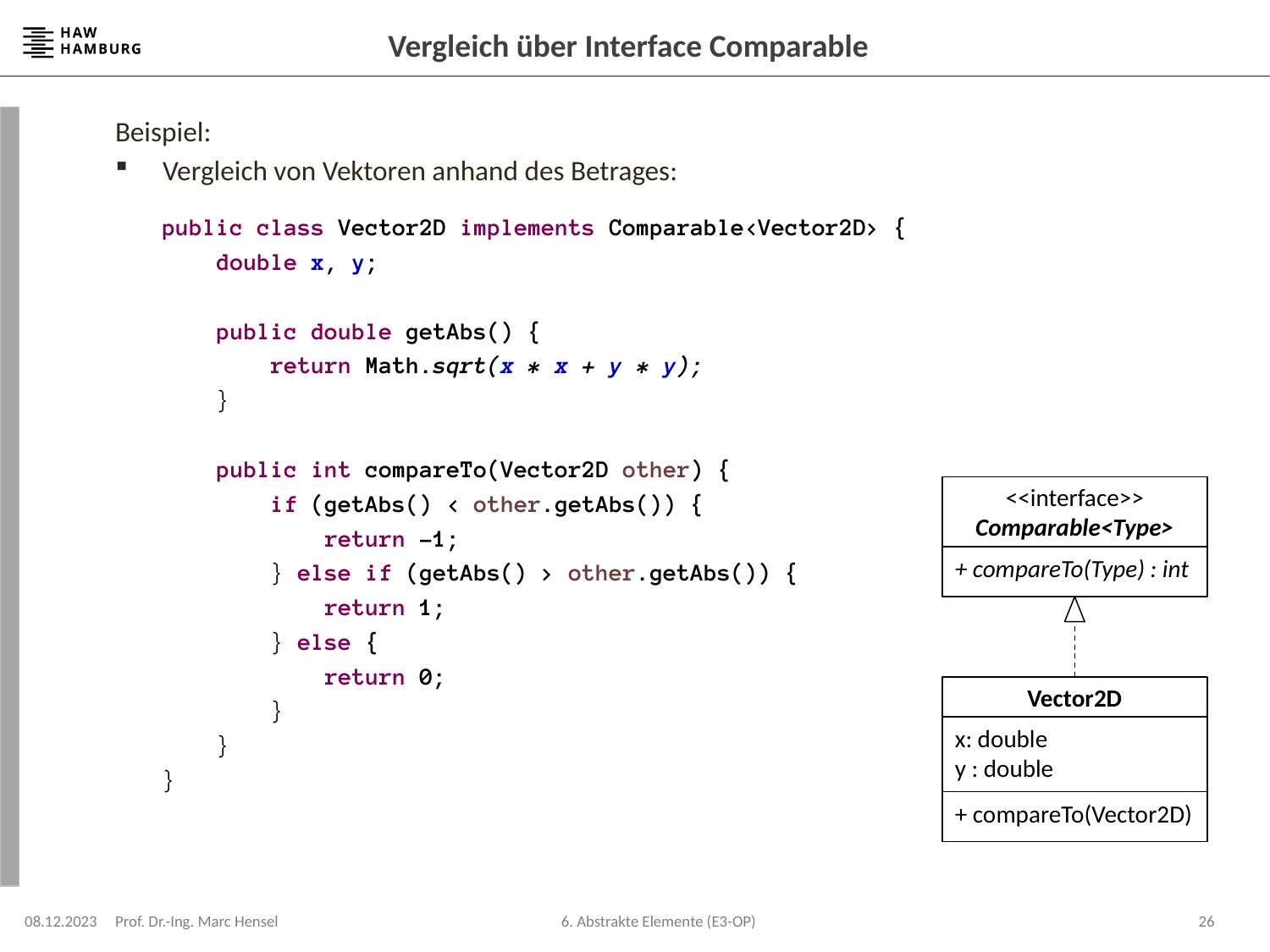

# Vergleich über Interface Comparable
Beispiel:
Vergleich von Vektoren anhand des Betrages:

	public class Vector2D implements Comparable<Vector2D> {
	    double x, y;

	    public double getAbs() {
	        return Math.sqrt(x * x + y * y);
	    }

	    public int compareTo(Vector2D other) {
	        if (getAbs() < other.getAbs()) {
	            return -1;
	        } else if (getAbs() > other.getAbs()) {
	            return 1;
	        } else {
	            return 0;
	        }
	    }
	}

<<interface>>
Comparable<Type>
+ compareTo(Type) : int

Vector2D
x: double
y : double
+ compareTo(Vector2D)
08.12.2023
Prof. Dr.-Ing. Marc Hensel
26